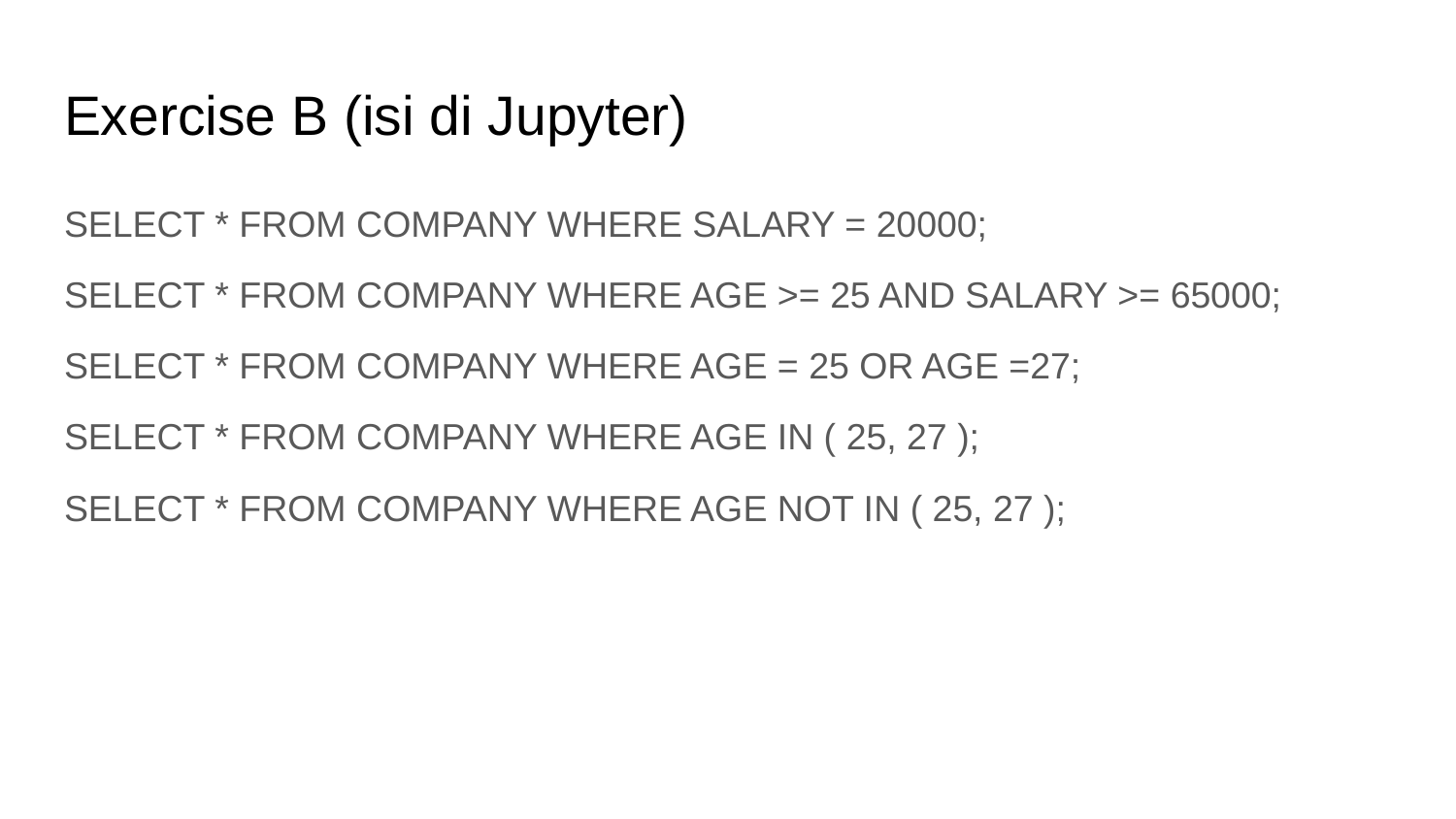

# Exercise B (isi di Jupyter)
SELECT * FROM COMPANY WHERE SALARY = 20000;
SELECT * FROM COMPANY WHERE AGE >= 25 AND SALARY >= 65000;
SELECT * FROM COMPANY WHERE AGE = 25 OR AGE =27;
SELECT * FROM COMPANY WHERE AGE IN ( 25, 27 );
SELECT * FROM COMPANY WHERE AGE NOT IN ( 25, 27 );